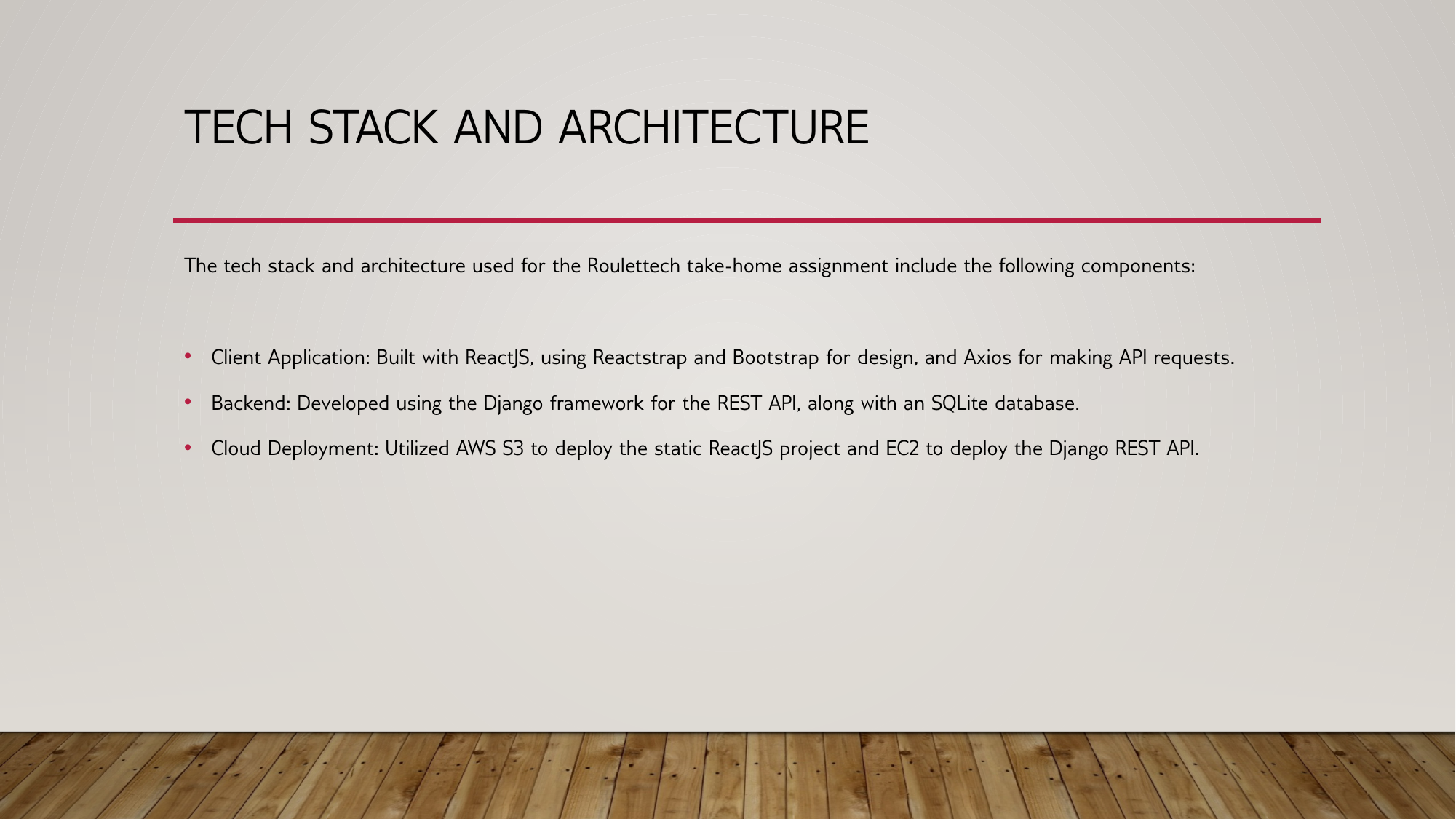

# TECH STACK AND ARCHITECTURE
The tech stack and architecture used for the Roulettech take-home assignment include the following components:

Client Application: Built with ReactJS, using Reactstrap and Bootstrap for design, and Axios for making API requests.
Backend: Developed using the Django framework for the REST API, along with an SQLite database.
Cloud Deployment: Utilized AWS S3 to deploy the static ReactJS project and EC2 to deploy the Django REST API.